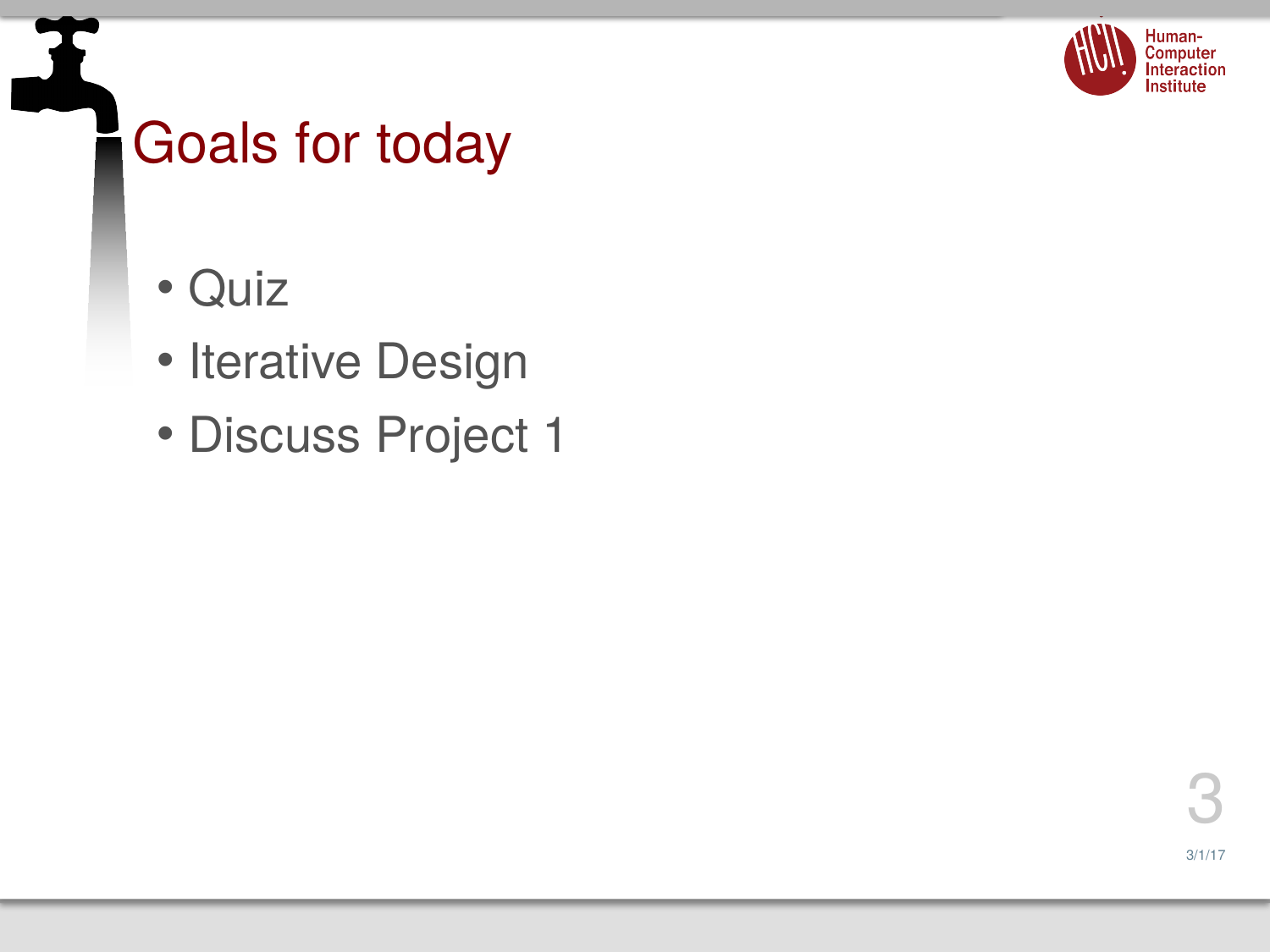

# Goals for today
Quiz
Iterative Design
Discuss Project 1

3
3/1/17